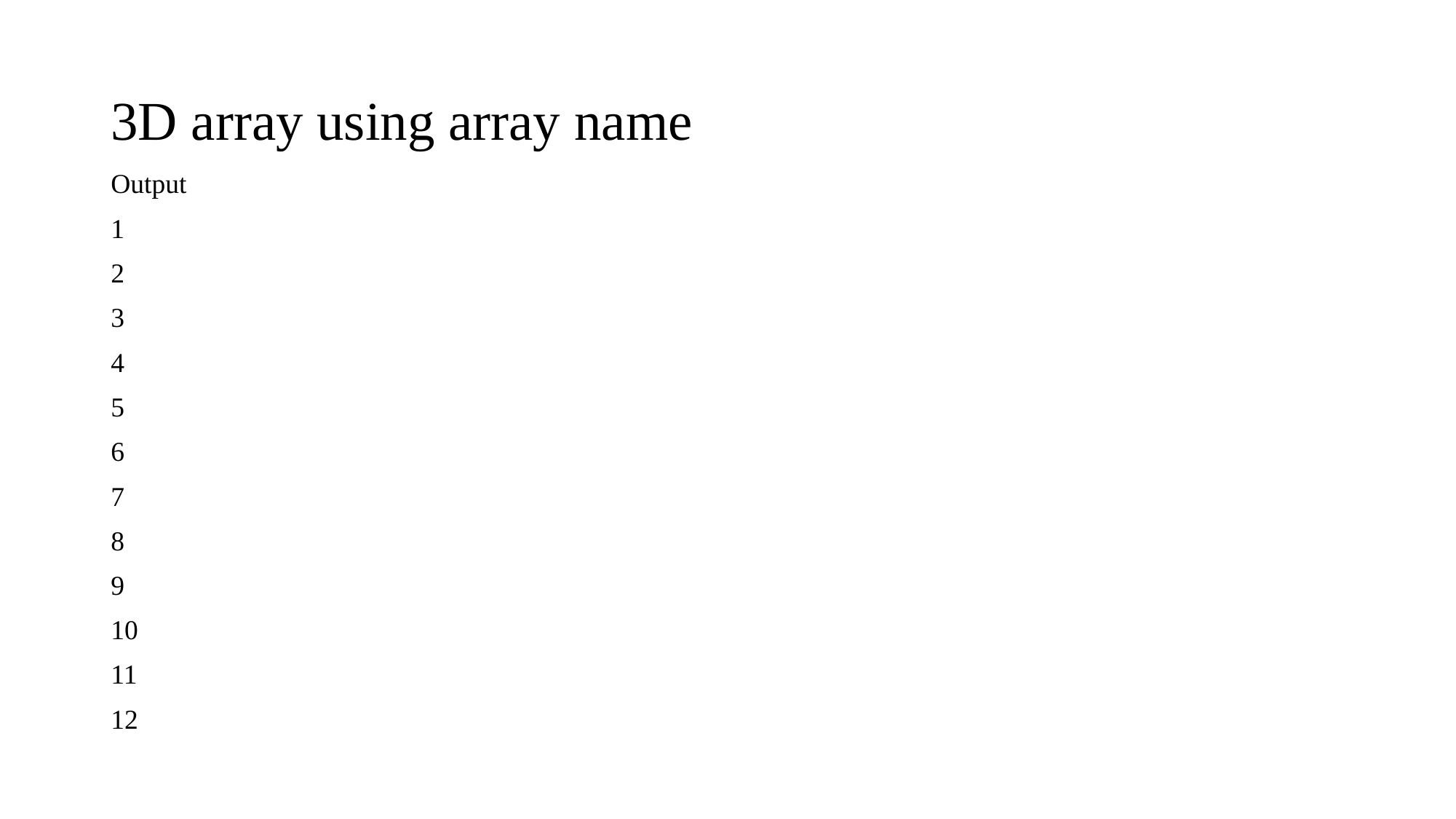

# 3D array using array name
Output
1
2
3
4
5
6
7
8
9
10
11
12